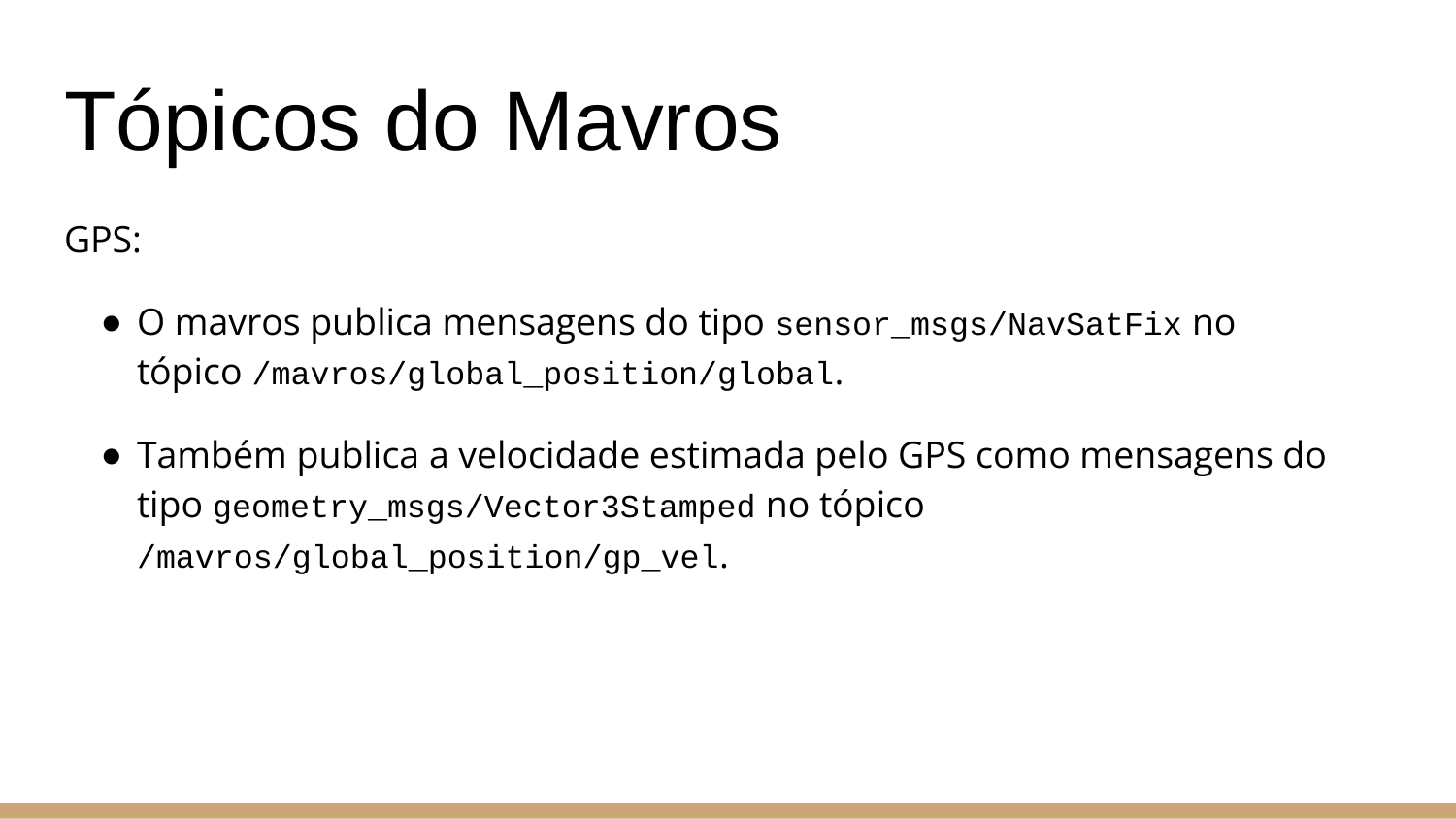

# Tópicos do Mavros
GPS:
O mavros publica mensagens do tipo sensor_msgs/NavSatFix no tópico /mavros/global_position/global.
Também publica a velocidade estimada pelo GPS como mensagens do tipo geometry_msgs/Vector3Stamped no tópico /mavros/global_position/gp_vel.